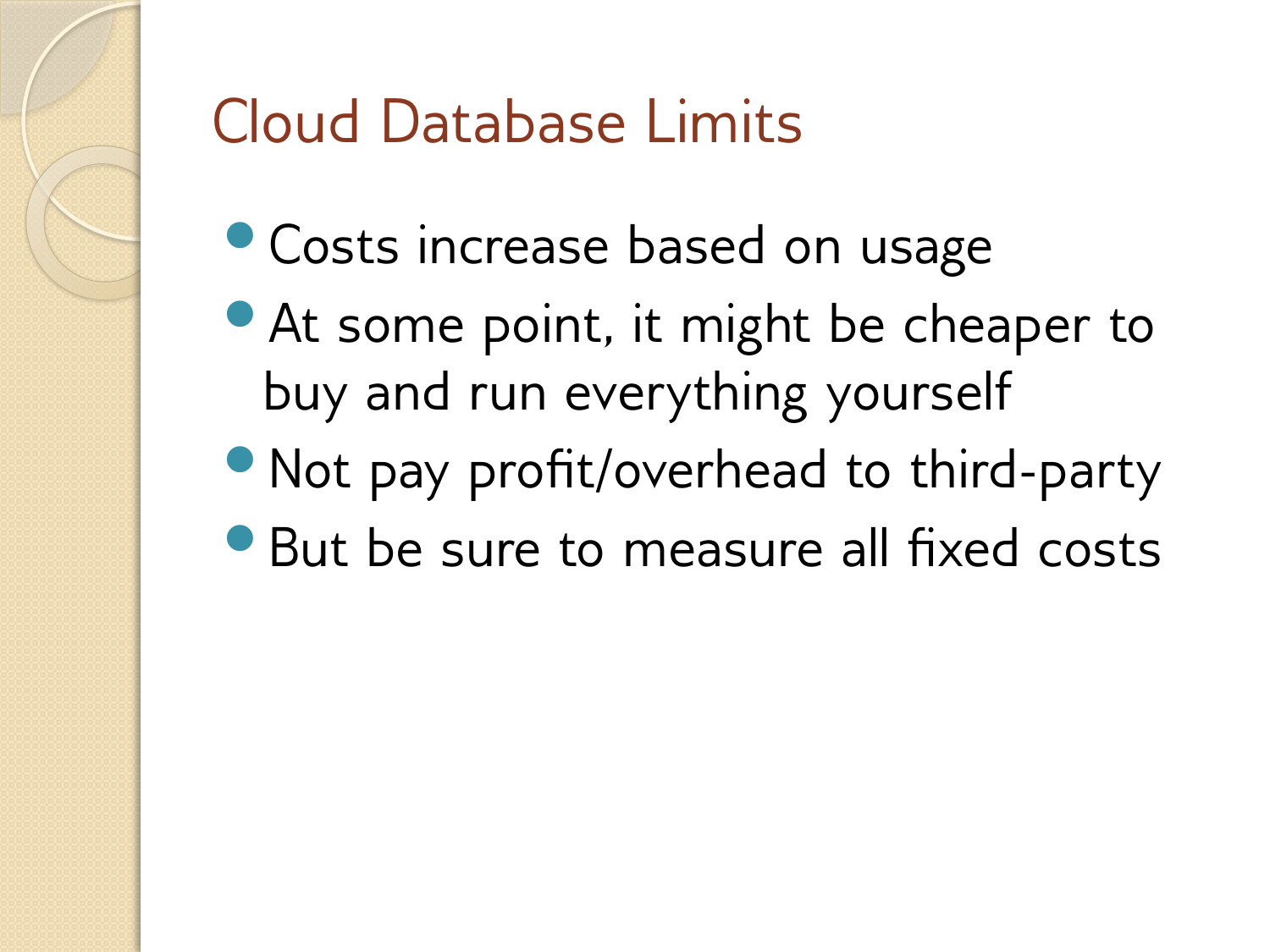

# Cloud Database Limits
Costs increase based on usage
At some point, it might be cheaper to buy and run everything yourself
Not pay profit/overhead to third-party
But be sure to measure all fixed costs